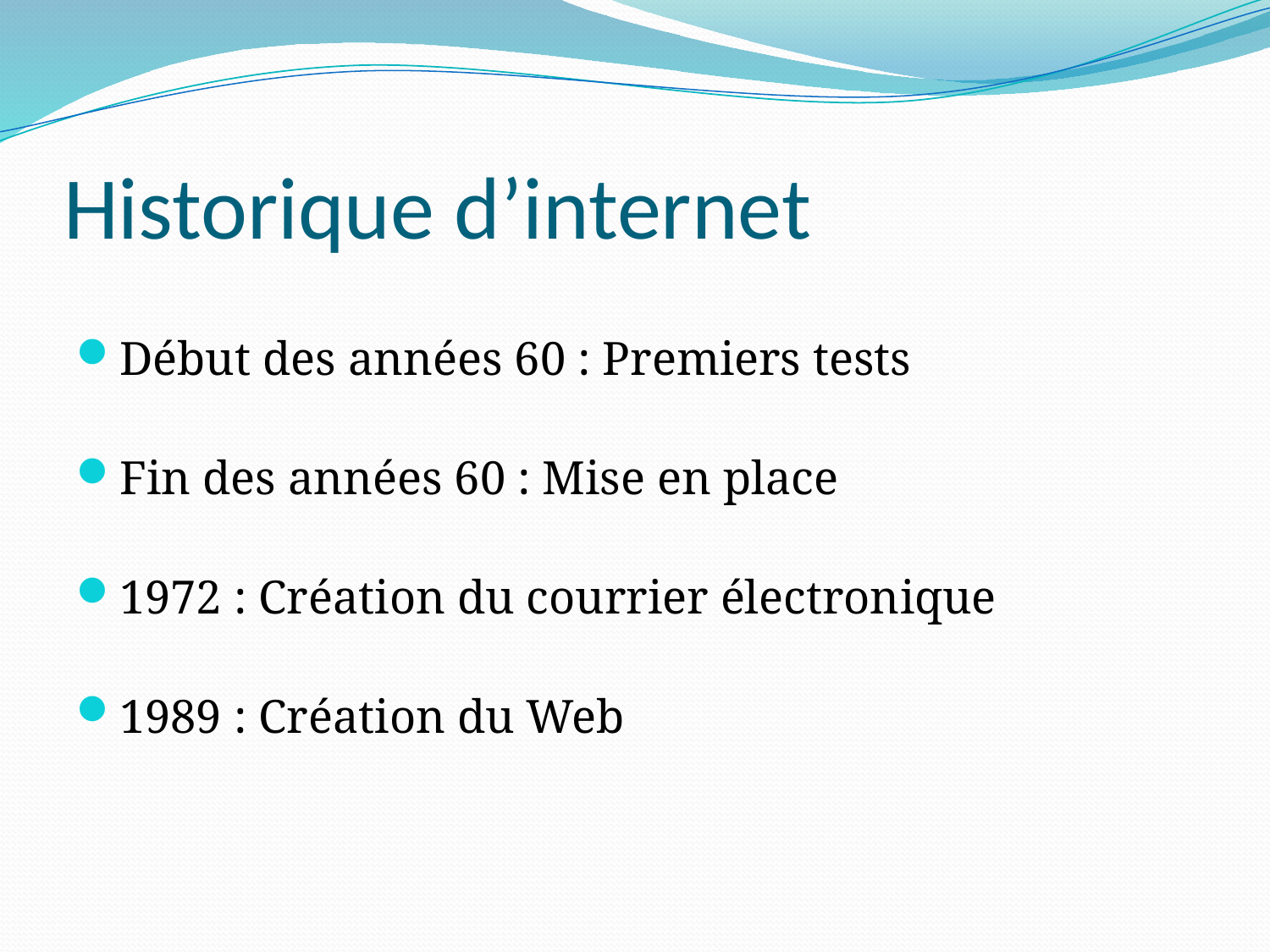

# Historique d’internet
Début des années 60 : Premiers tests
Fin des années 60 : Mise en place
1972 : Création du courrier électronique
1989 : Création du Web